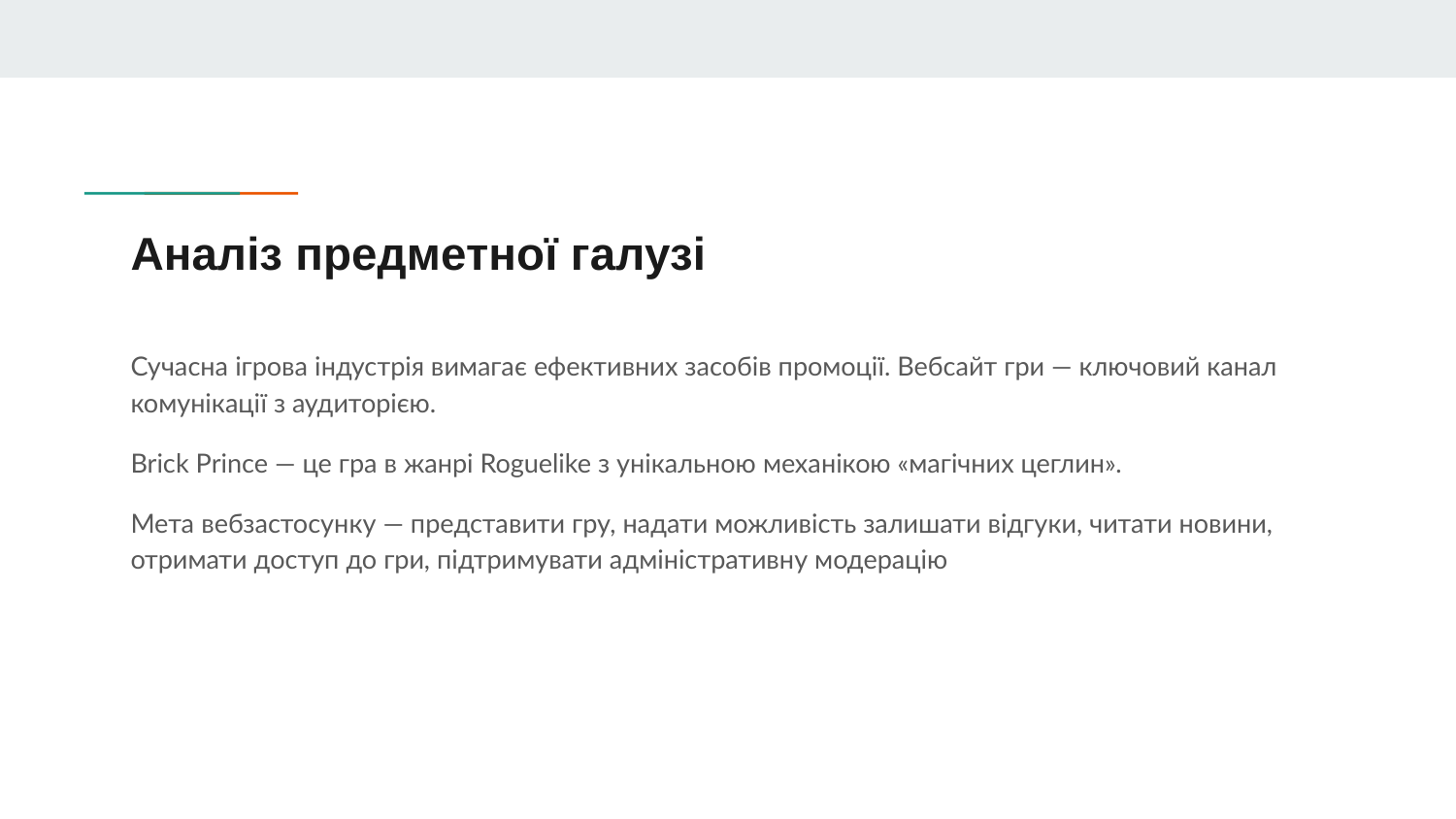

# Аналіз предметної галузі
Сучасна ігрова індустрія вимагає ефективних засобів промоції. Вебсайт гри — ключовий канал комунікації з аудиторією.
Brick Prince — це гра в жанрі Roguelike з унікальною механікою «магічних цеглин».
Мета вебзастосунку — представити гру, надати можливість залишати відгуки, читати новини, отримати доступ до гри, підтримувати адміністративну модерацію